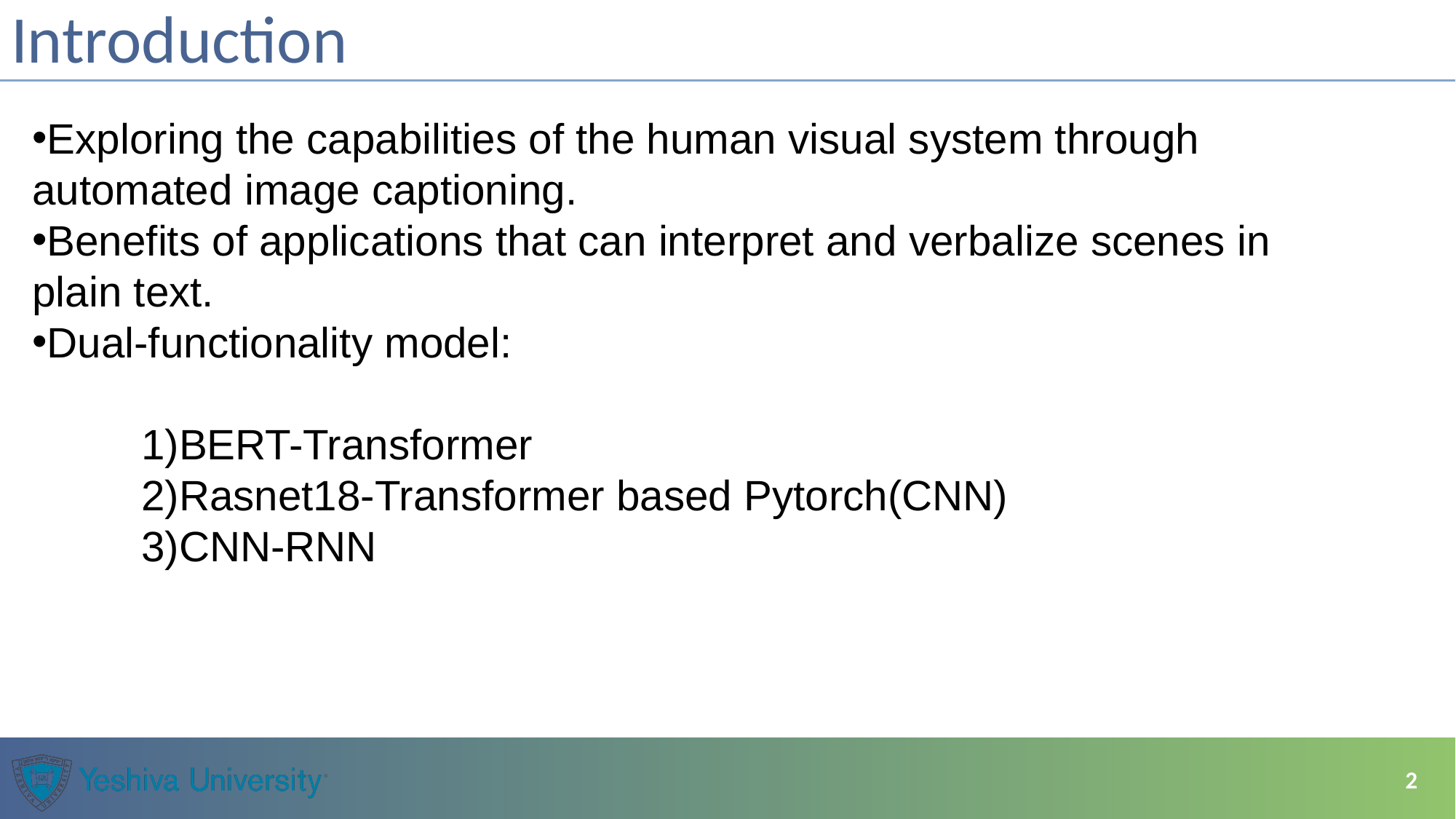

# Introduction
Exploring the capabilities of the human visual system through automated image captioning.
Benefits of applications that can interpret and verbalize scenes in plain text.
Dual-functionality model:

	1)BERT-Transformer
	2)Rasnet18-Transformer based Pytorch(CNN)
	3)CNN-RNN

2